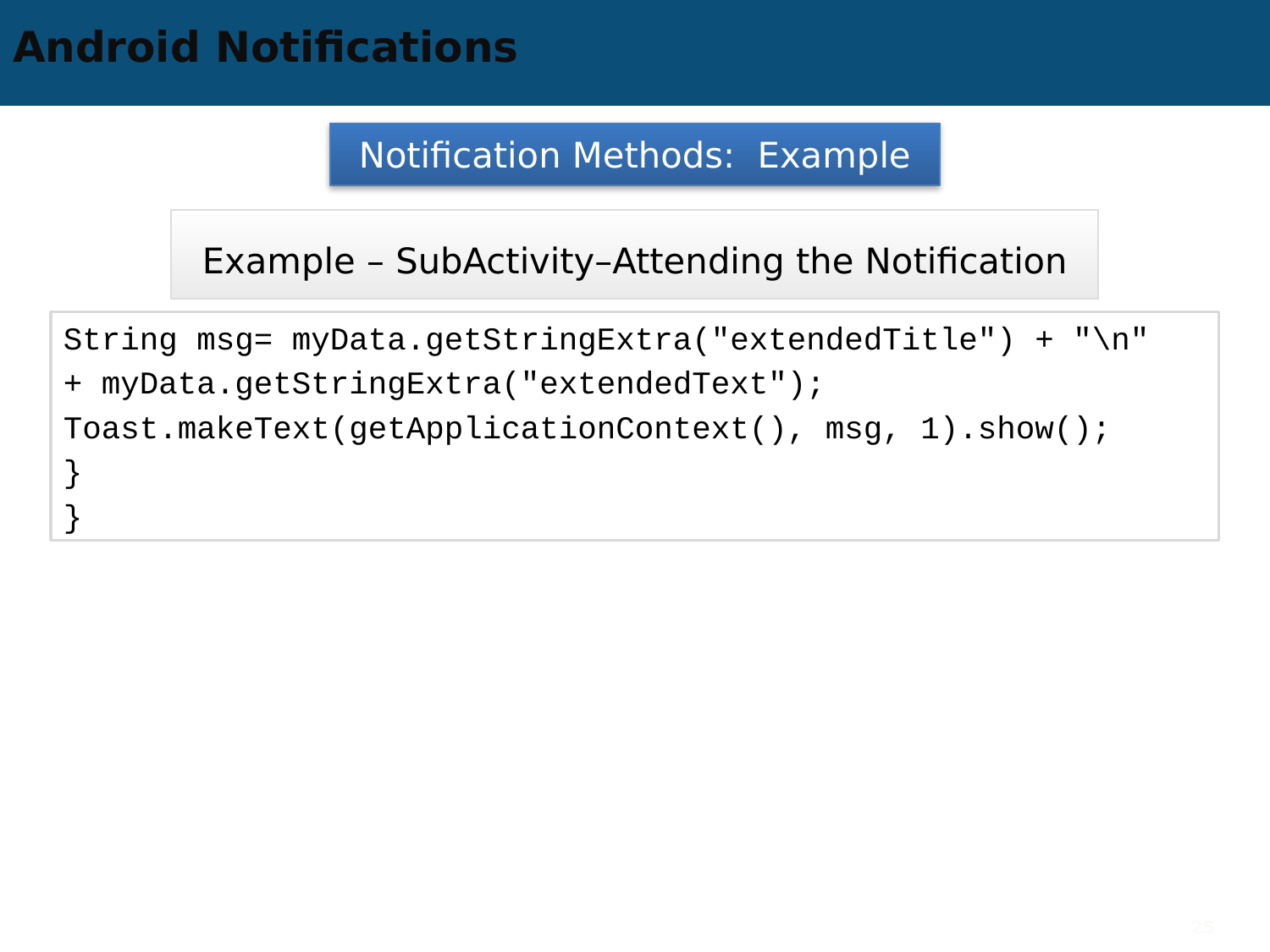

# Android Notifications
Notification Methods:  Example
Example – SubActivity–Attending the Notification
String msg= myData.getStringExtra("extendedTitle") + "\n"
+ myData.getStringExtra("extendedText");
Toast.makeText(getApplicationContext(), msg, 1).show();
}
}